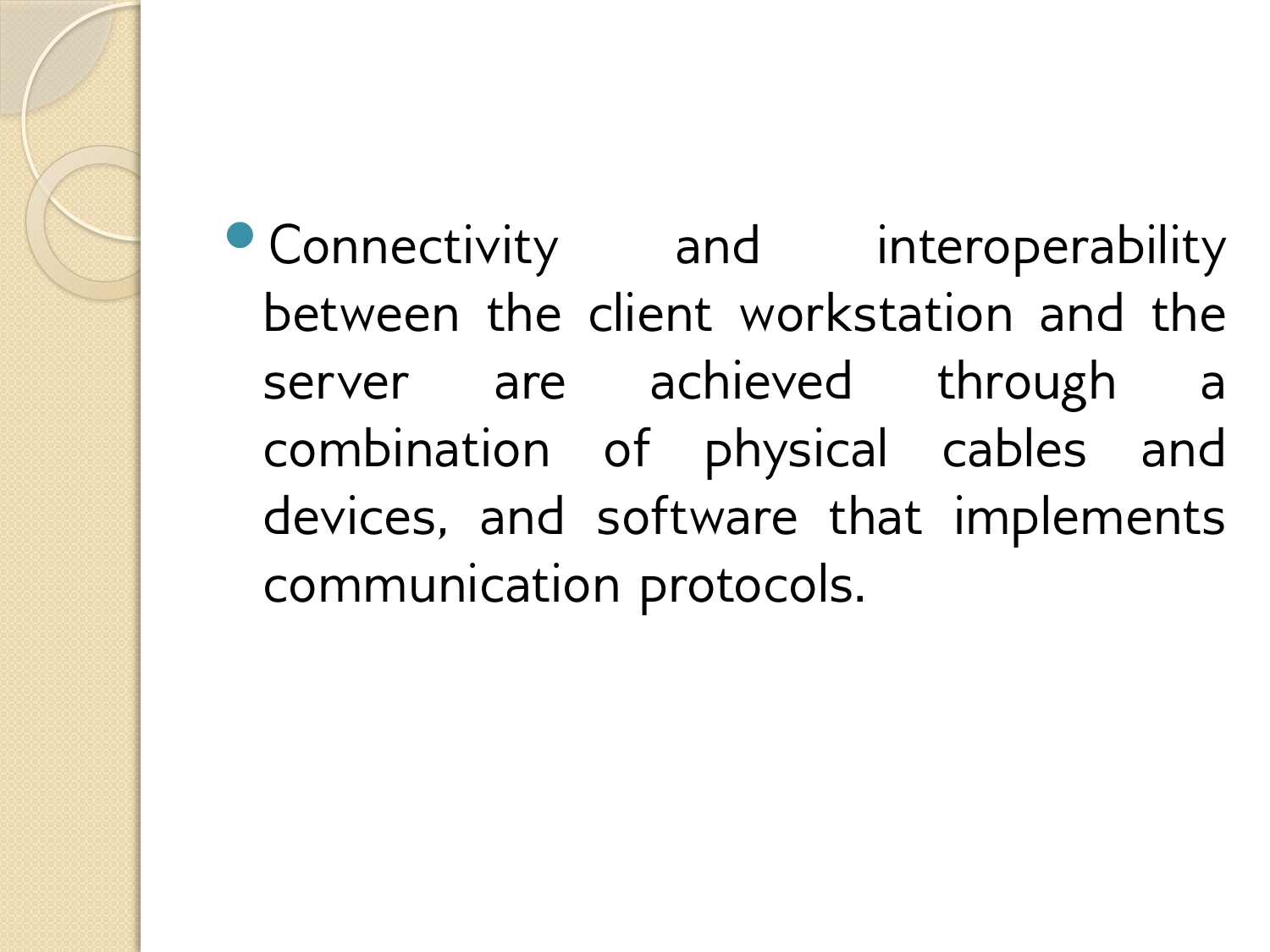

#
Connectivity and interoperability between the client workstation and the server are achieved through a combination of physical cables and devices, and software that implements communication protocols.